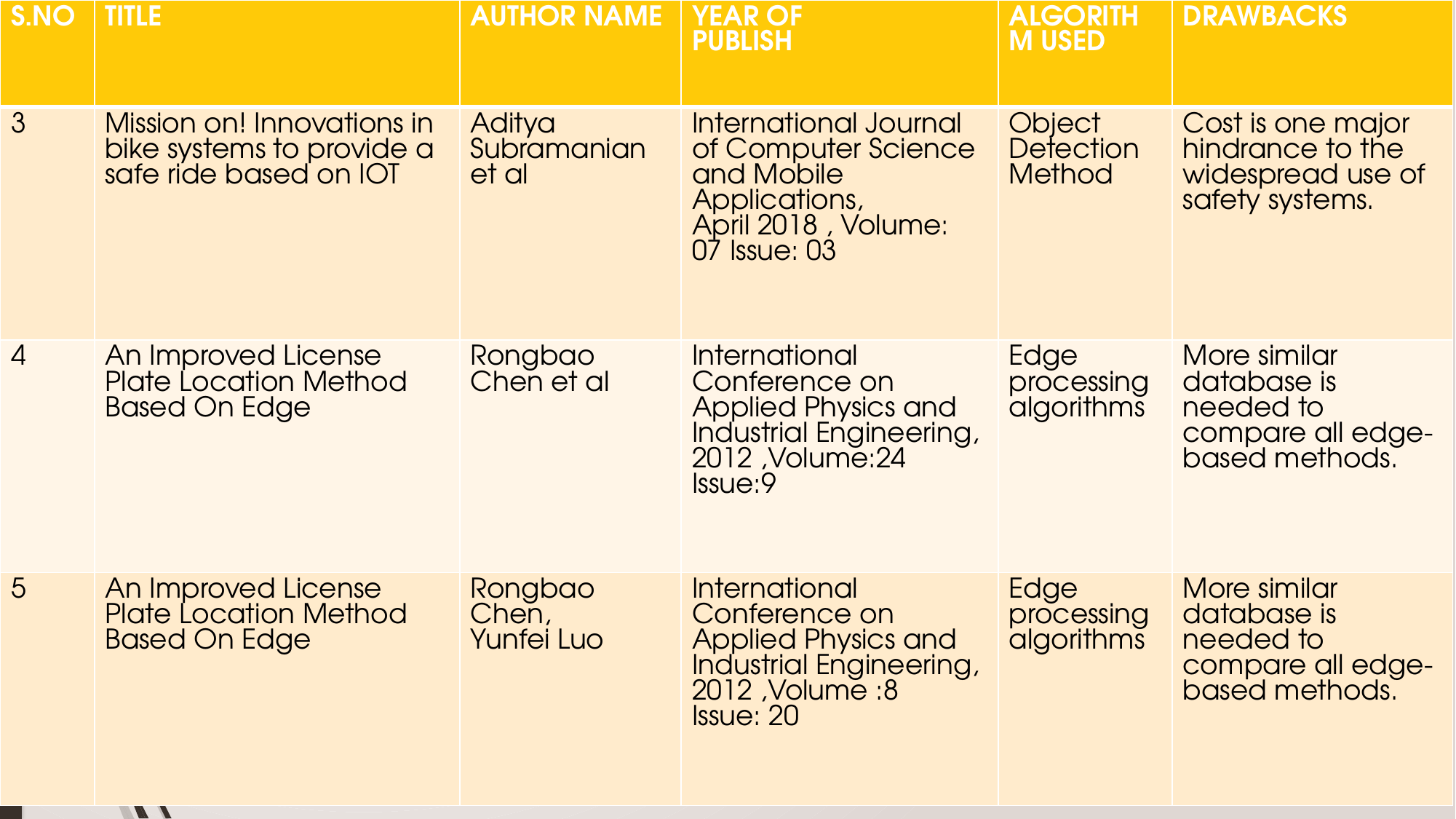

| S.NO | TITLE | AUTHOR NAME | YEAR OF PUBLISH | ALGORITHM USED | DRAWBACKS |
| --- | --- | --- | --- | --- | --- |
| 3 | Mission on! Innovations in bike systems to provide a safe ride based on IOT | Aditya Subramanian et al | International Journal of Computer Science and Mobile Applications, April 2018 , Volume: 07 Issue: 03 | Object Detection Method | Cost is one major hindrance to the widespread use of safety systems. |
| 4 | An Improved License Plate Location Method Based On Edge | Rongbao Chen et al | International Conference on Applied Physics and Industrial Engineering, 2012 ,Volume:24 Issue:9 | Edge processing algorithms | More similar database is needed to compare all edge-based methods. |
| 5 | An Improved License Plate Location Method Based On Edge | Rongbao Chen, Yunfei Luo | International Conference on Applied Physics and Industrial Engineering, 2012 ,Volume :8 Issue: 20 | Edge processing algorithms | More similar database is needed to compare all edge-based methods. |